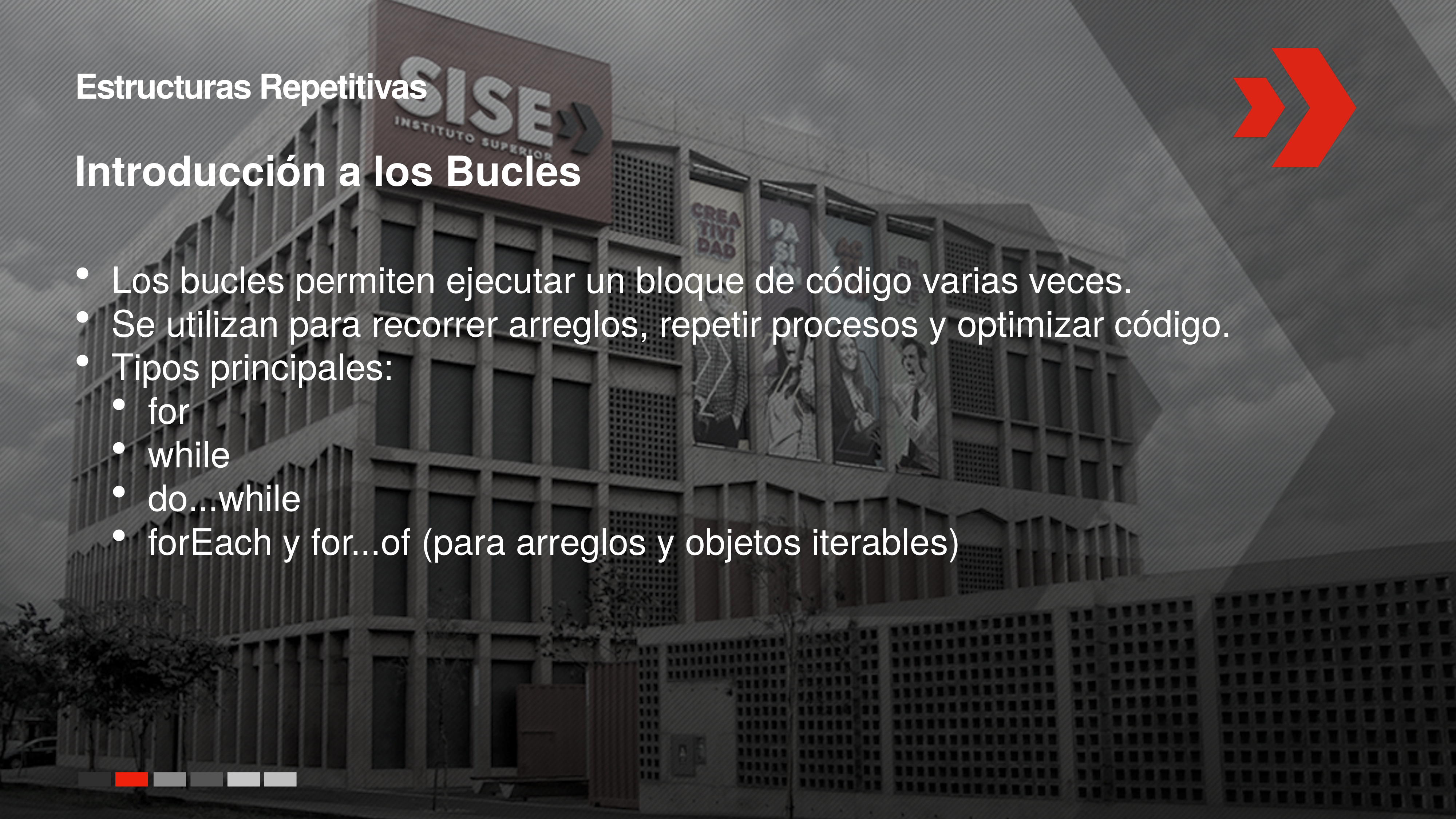

# Estructuras Repetitivas
Introducción a los Bucles
Los bucles permiten ejecutar un bloque de código varias veces.
Se utilizan para recorrer arreglos, repetir procesos y optimizar código.
Tipos principales:
for
while
do...while
forEach y for...of (para arreglos y objetos iterables)